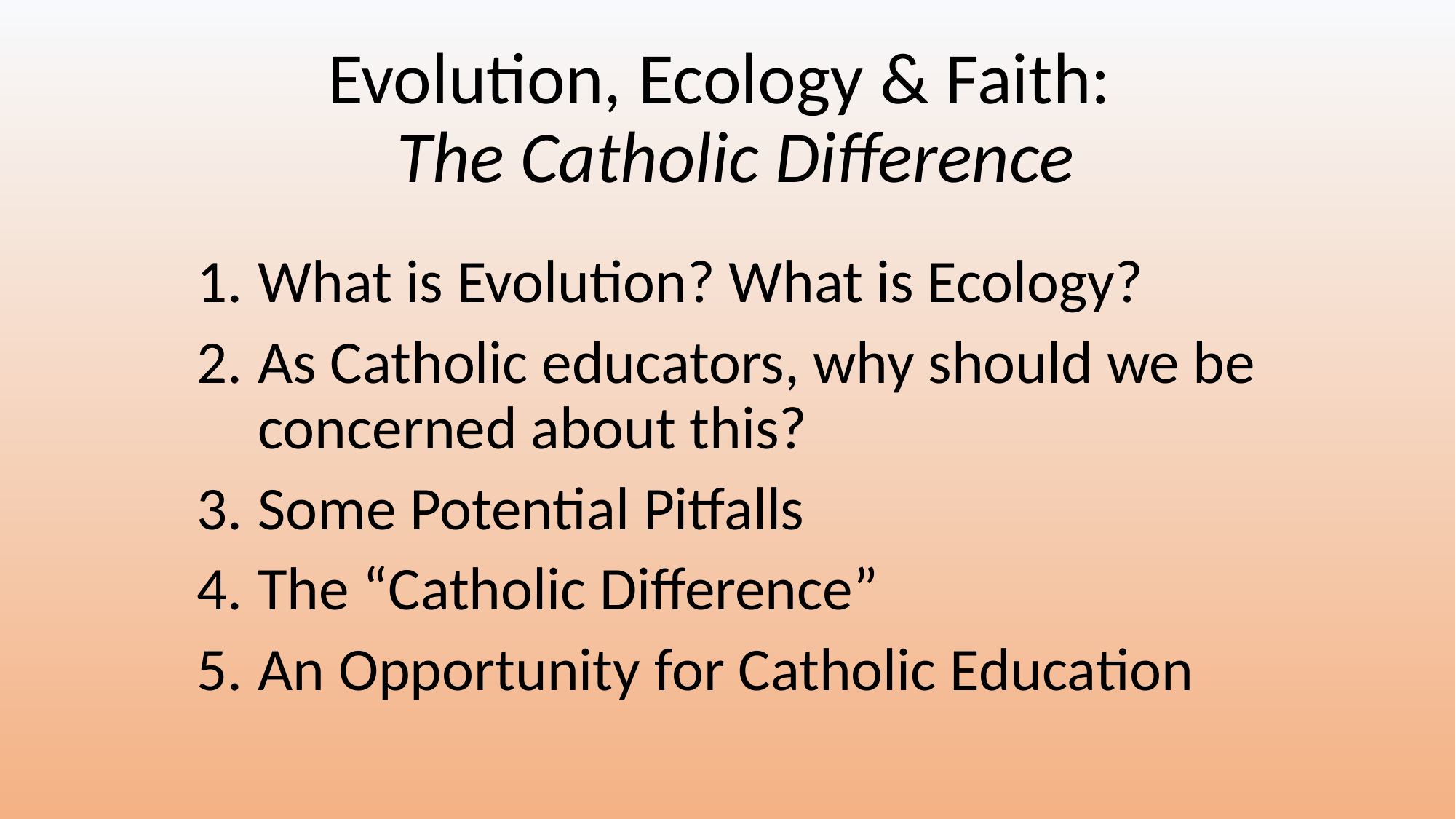

# Evolution, Ecology & Faith: The Catholic Difference
What is Evolution? What is Ecology?
As Catholic educators, why should we be concerned about this?
Some Potential Pitfalls
The “Catholic Difference”
An Opportunity for Catholic Education